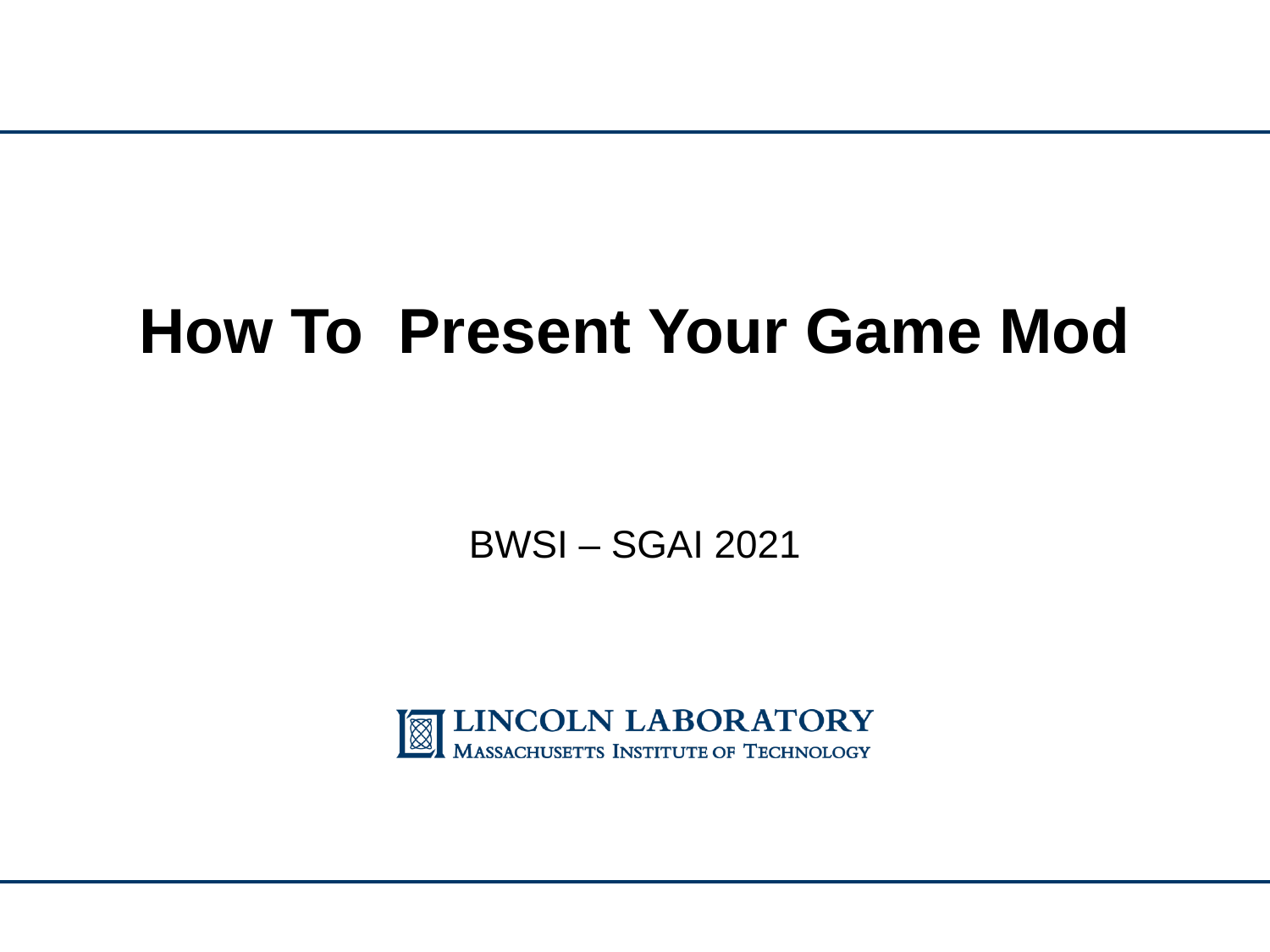

# How To  Present Your Game Mod
BWSI – SGAI 2021